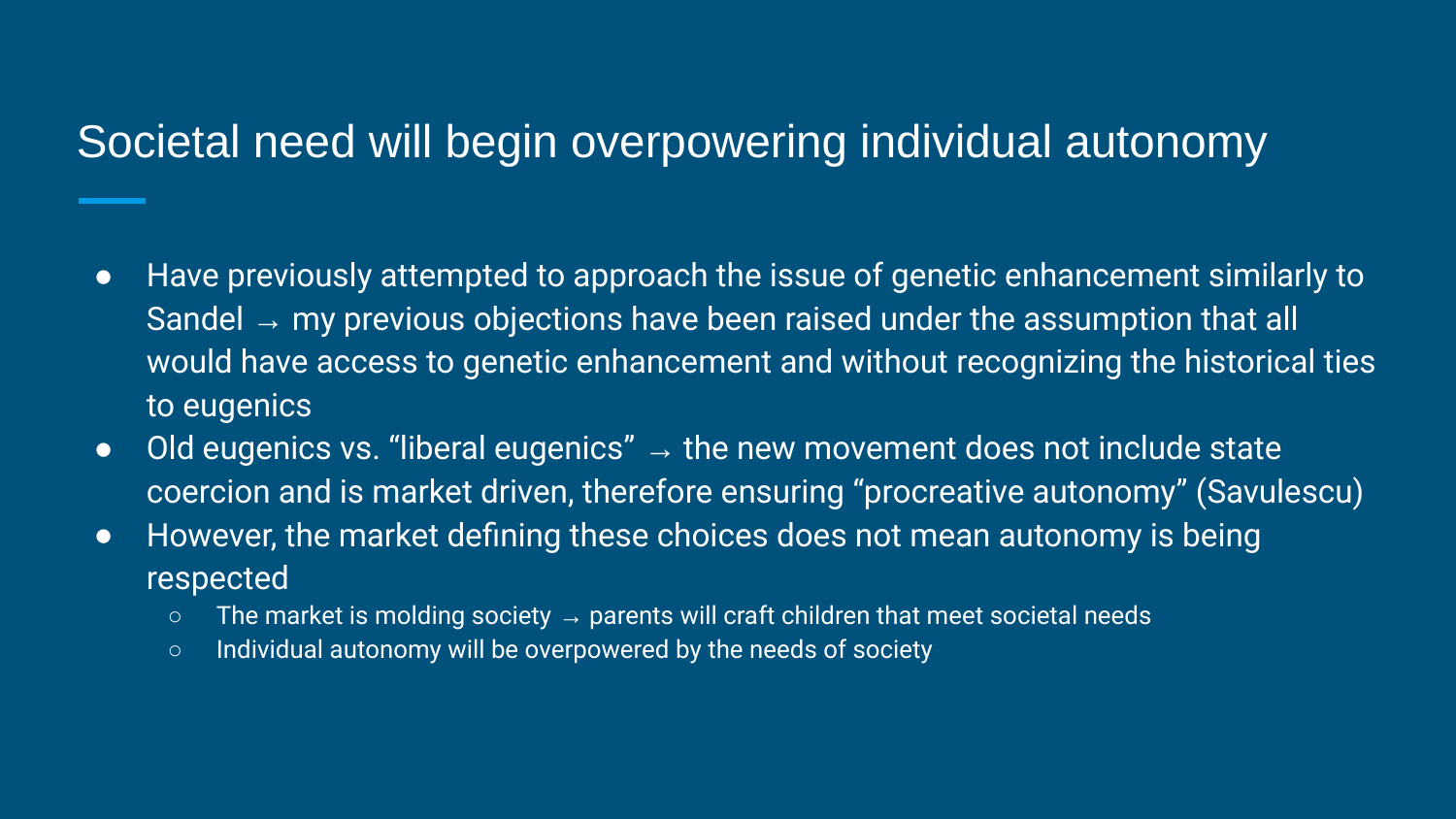

# Societal need will begin overpowering individual autonomy
Have previously attempted to approach the issue of genetic enhancement similarly to Sandel → my previous objections have been raised under the assumption that all would have access to genetic enhancement and without recognizing the historical ties to eugenics
Old eugenics vs. “liberal eugenics” → the new movement does not include state coercion and is market driven, therefore ensuring “procreative autonomy” (Savulescu)
However, the market defining these choices does not mean autonomy is being respected
The market is molding society → parents will craft children that meet societal needs
Individual autonomy will be overpowered by the needs of society